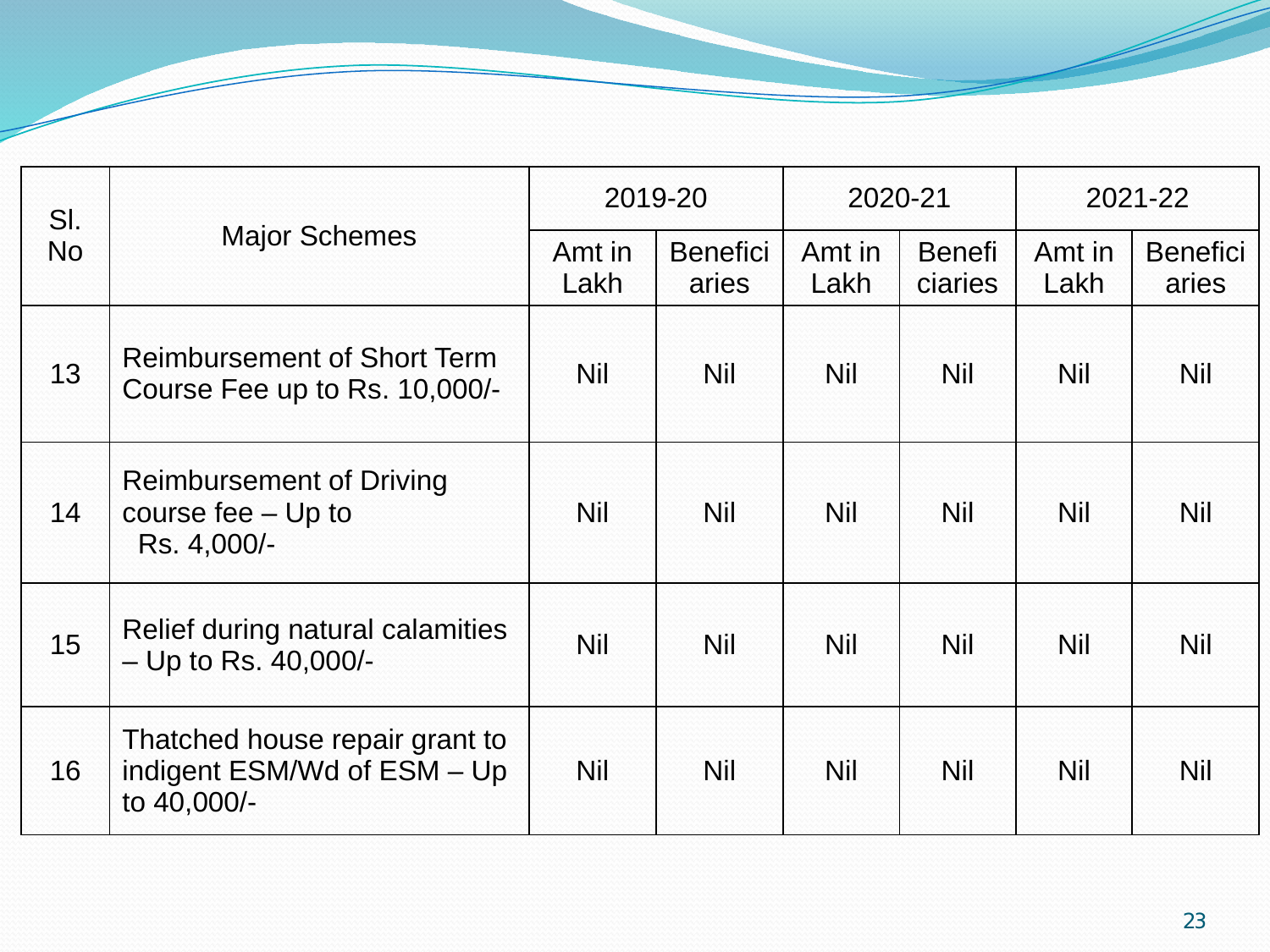

| Sl. No | Major Schemes | 2019-20 |  | 2020-21 |  | 2021-22 |  |
| --- | --- | --- | --- | --- | --- | --- | --- |
|  |  | Amt in Lakh | Beneficiaries | Amt in Lakh | Beneficiaries | Amt in Lakh | Beneficiaries |
| 13 | Reimbursement of Short Term Course Fee up to Rs. 10,000/- | Nil | Nil | Nil | Nil | Nil | Nil |
| 14 | Reimbursement of Driving course fee – Up to Rs. 4,000/- | Nil | Nil | Nil | Nil | Nil | Nil |
| 15 | Relief during natural calamities – Up to Rs. 40,000/- | Nil | Nil | Nil | Nil | Nil | Nil |
| 16 | Thatched house repair grant to indigent ESM/Wd of ESM – Up to 40,000/- | Nil | Nil | Nil | Nil | Nil | Nil |
23